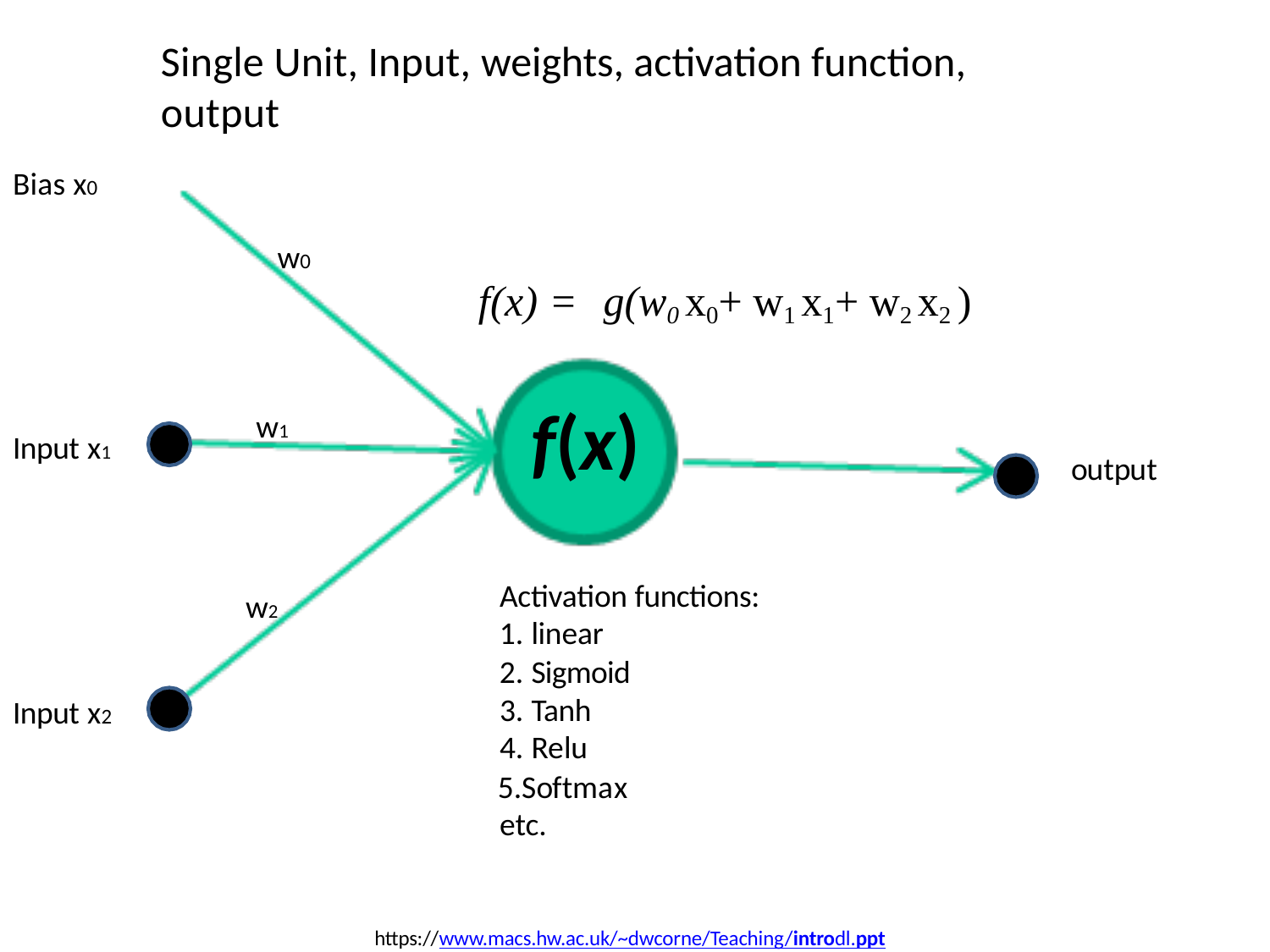

# Single Unit, Input, weights, activation function, output
Bias x0

w0
f(x) =	g(w0 x0+ w1 x1+ w2 x2 )
f(x)
w1

Input x1
output

Activation functions:
linear
Sigmoid
Tanh
Relu
Softmax  etc.
w2

Input x2
https://www.macs.hw.ac.uk/~dwcorne/Teaching/introdl.ppt